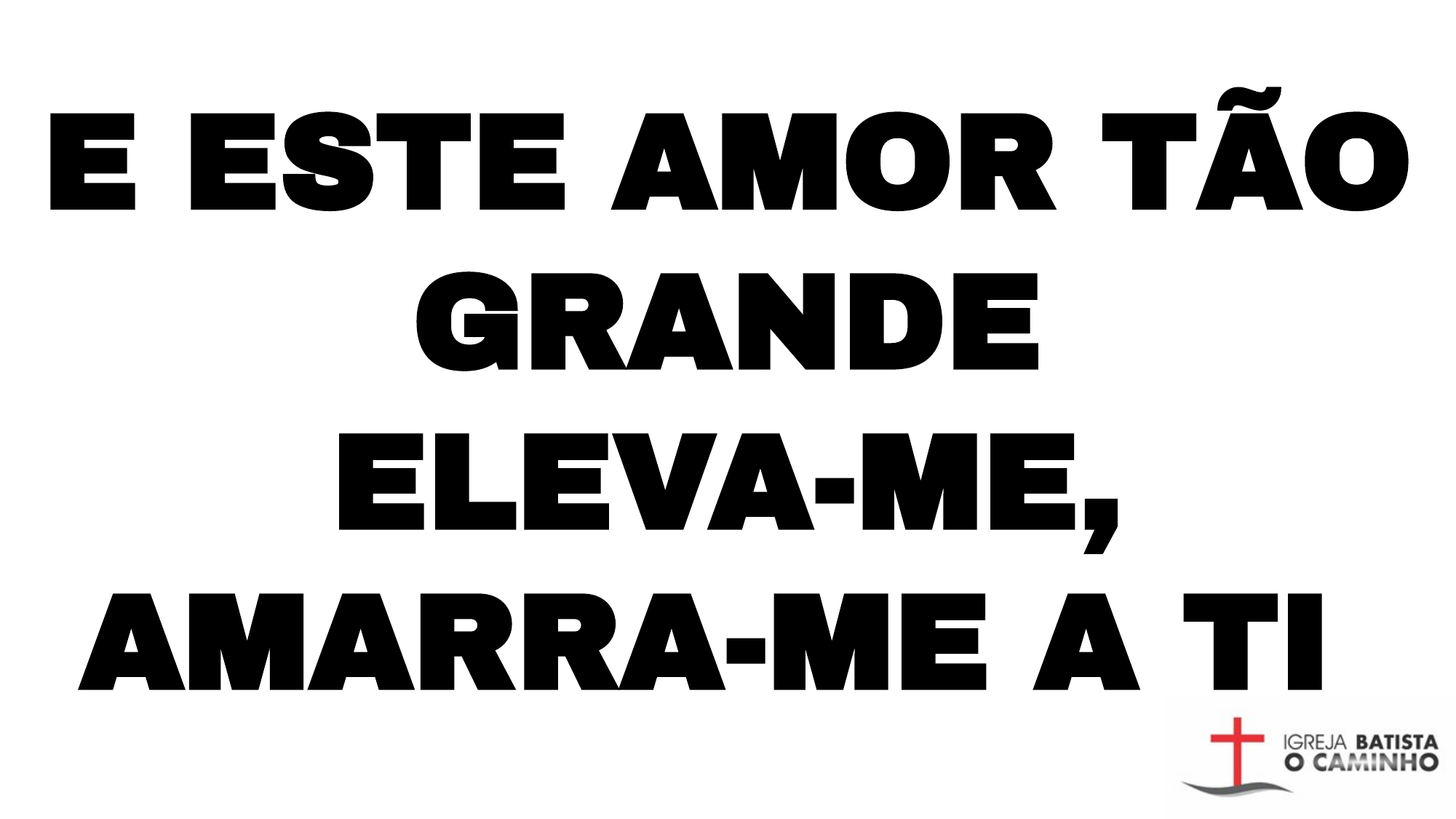

# E este amor tão grande eleva-me, amarra-me a ti